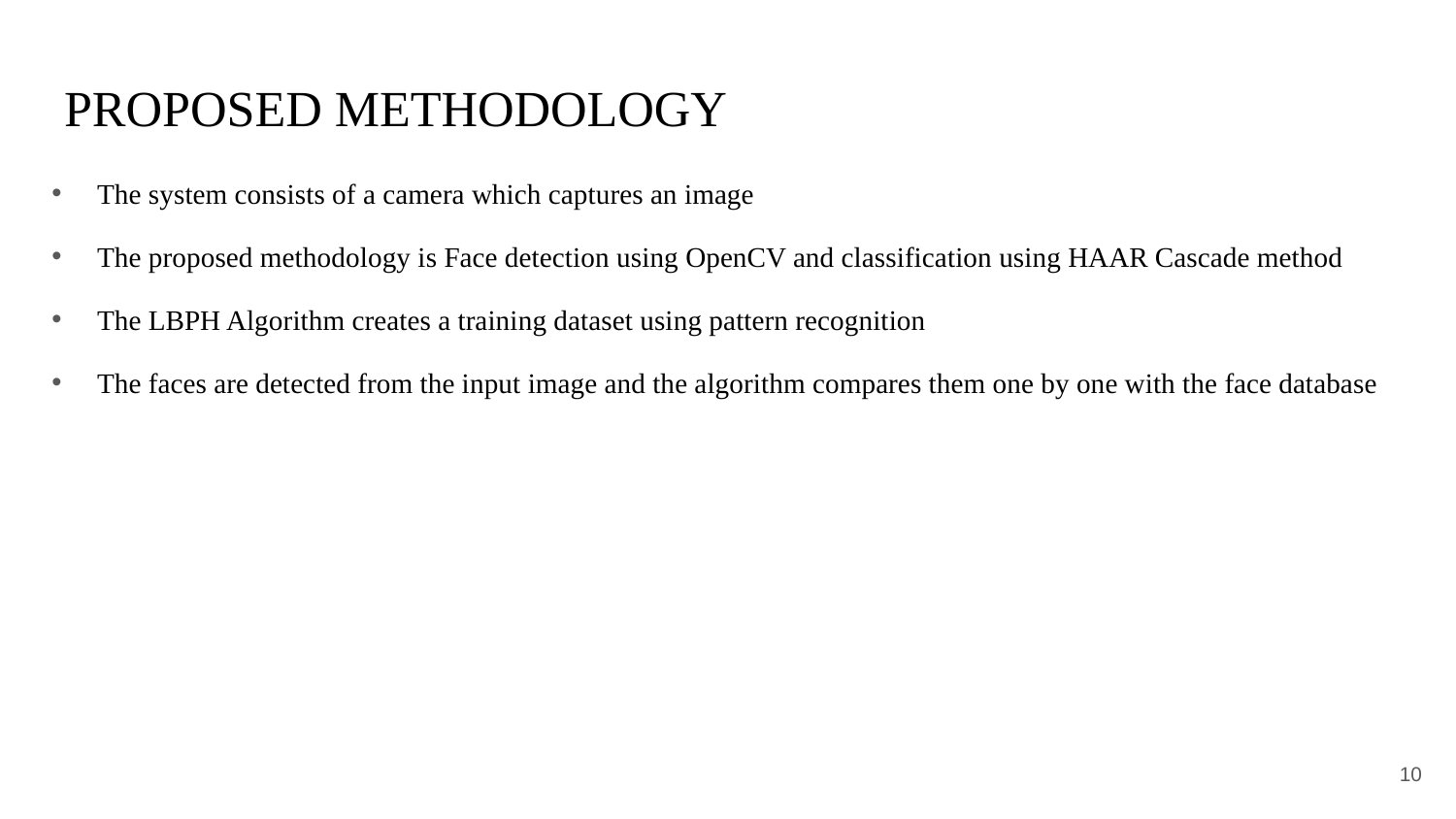

# PROPOSED METHODOLOGY
The system consists of a camera which captures an image
The proposed methodology is Face detection using OpenCV and classification using HAAR Cascade method
The LBPH Algorithm creates a training dataset using pattern recognition
The faces are detected from the input image and the algorithm compares them one by one with the face database
10